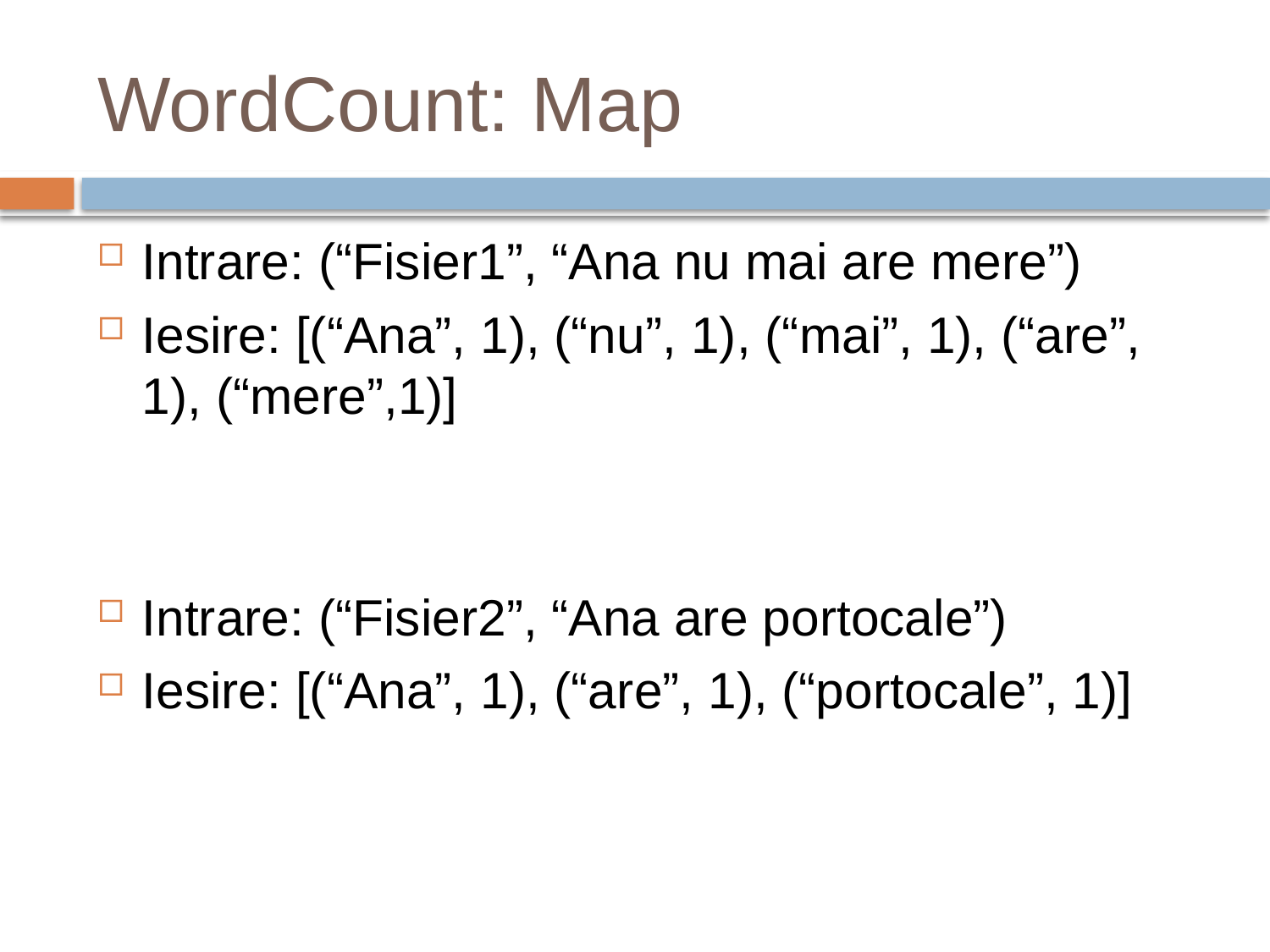

# WordCount: Map
Intrare: (“Fisier1”, “Ana nu mai are mere”)
Iesire: [(“Ana”, 1), (“nu”, 1), (“mai”, 1), (“are”, 1), (“mere”,1)]

Intrare: (“Fisier2”, “Ana are portocale”)
Iesire: [(“Ana”, 1), (“are”, 1), (“portocale”, 1)]